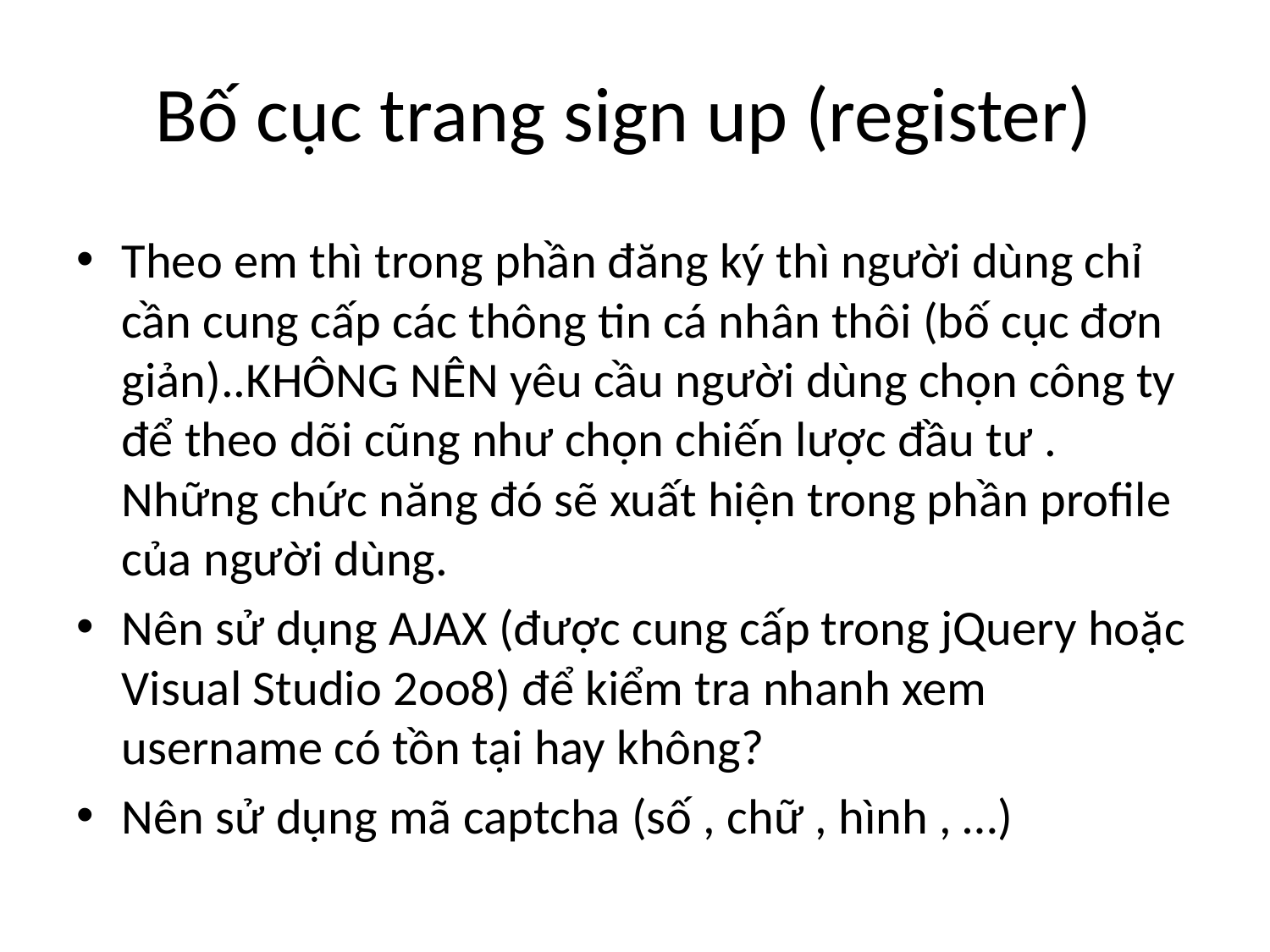

# Bố cục trang sign up (register)
Theo em thì trong phần đăng ký thì người dùng chỉ cần cung cấp các thông tin cá nhân thôi (bố cục đơn giản)..KHÔNG NÊN yêu cầu người dùng chọn công ty để theo dõi cũng như chọn chiến lược đầu tư . Những chức năng đó sẽ xuất hiện trong phần profile của người dùng.
Nên sử dụng AJAX (được cung cấp trong jQuery hoặc Visual Studio 2oo8) để kiểm tra nhanh xem username có tồn tại hay không?
Nên sử dụng mã captcha (số , chữ , hình , …)